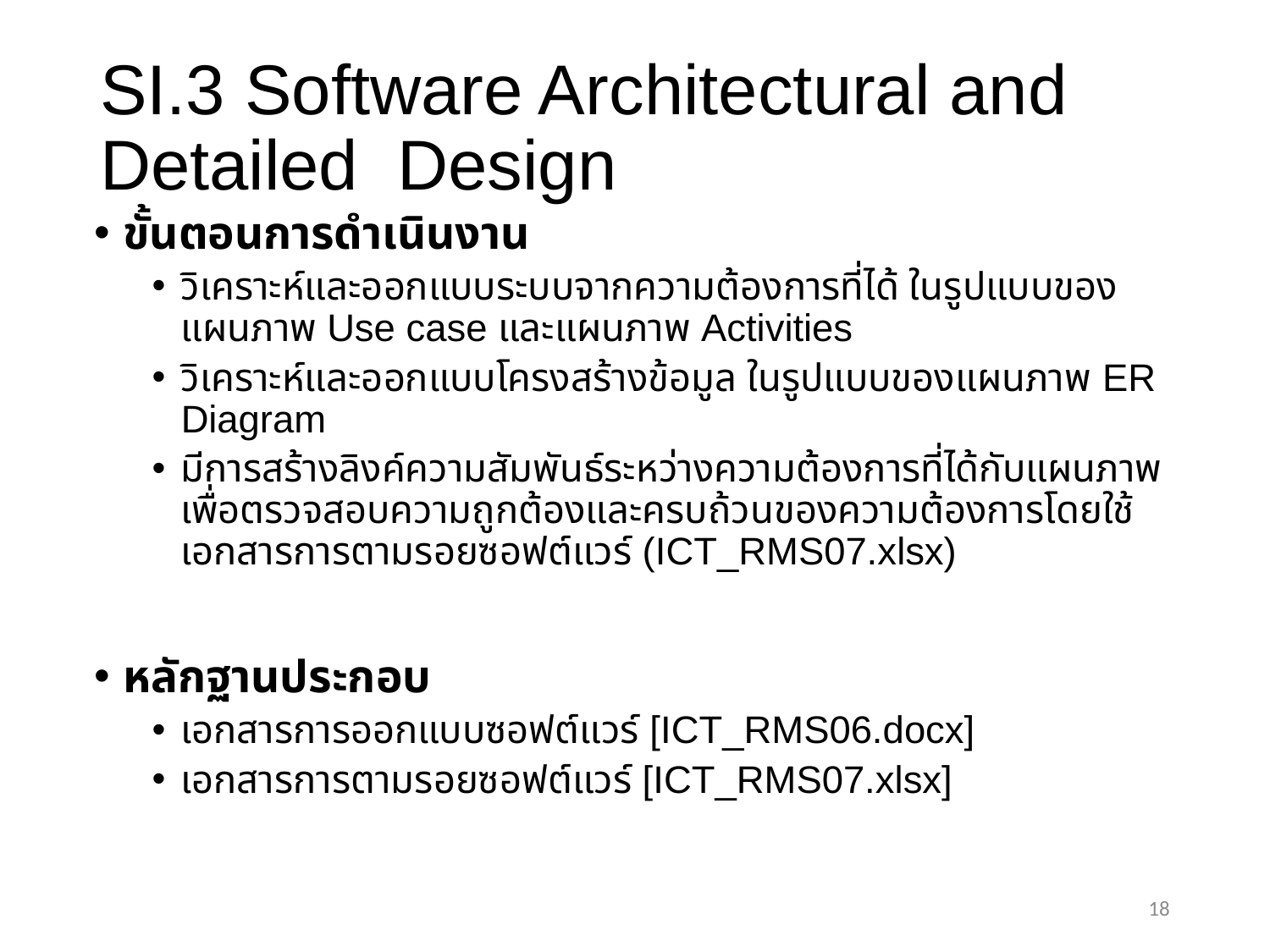

# SI.3 Software Architectural and Detailed  Design
ขั้นตอนการดำเนินงาน
วิเคราะห์และออกแบบระบบจากความต้องการที่ได้ ในรูปแบบของแผนภาพ Use case และแผนภาพ Activities
วิเคราะห์และออกแบบโครงสร้างข้อมูล ในรูปแบบของแผนภาพ ER Diagram
มีการสร้างลิงค์ความสัมพันธ์ระหว่างความต้องการที่ได้กับแผนภาพเพื่อตรวจสอบความถูกต้องและครบถ้วนของความต้องการโดยใช้เอกสารการตามรอยซอฟต์แวร์ (ICT_RMS07.xlsx)

หลักฐานประกอบ
เอกสารการออกแบบซอฟต์แวร์ [ICT_RMS06.docx]
เอกสารการตามรอยซอฟต์แวร์ [ICT_RMS07.xlsx]

18